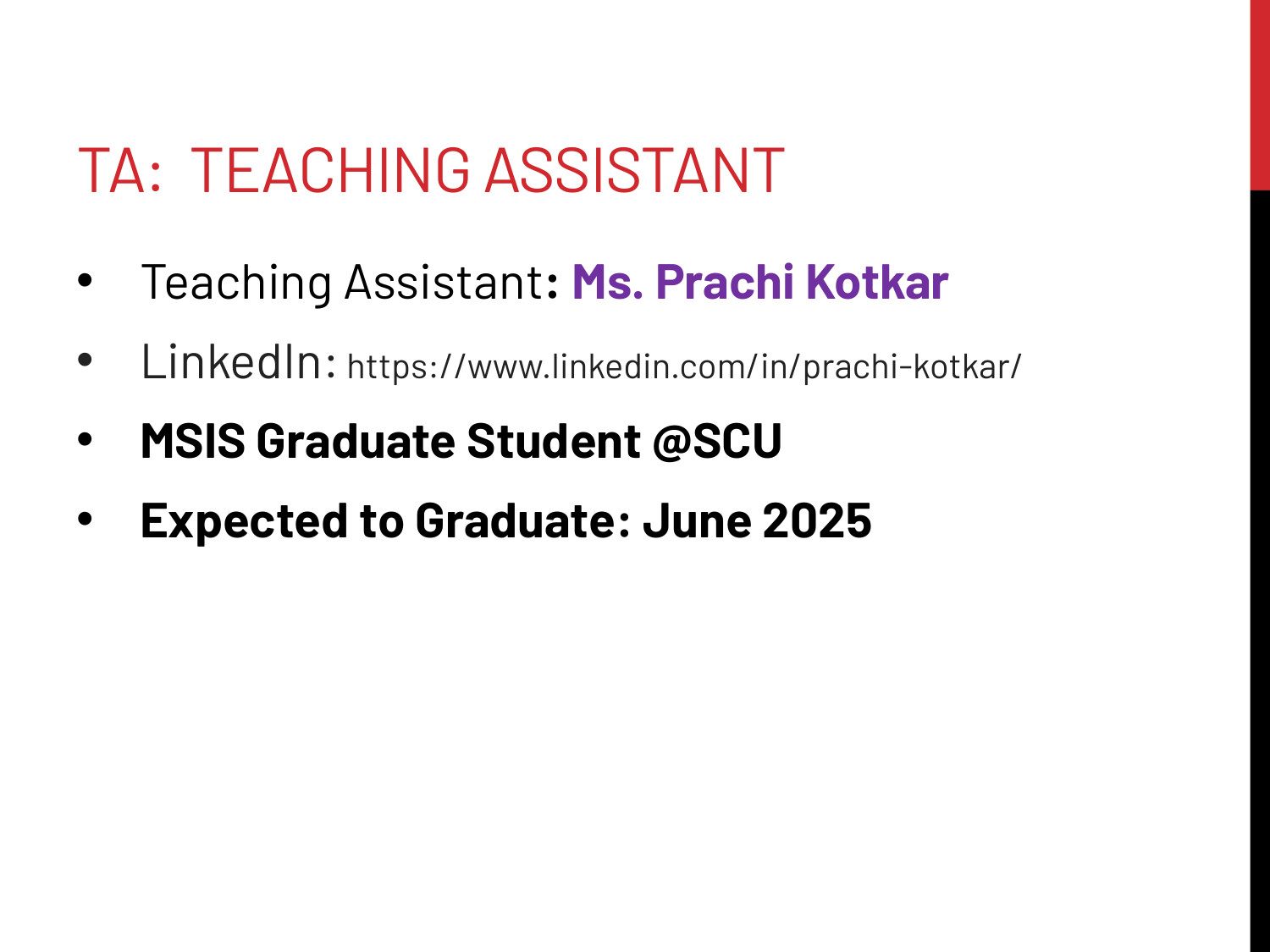

# TA:  Teaching Assistant
Teaching Assistant: Ms. Prachi Kotkar
LinkedIn: https://www.linkedin.com/in/prachi-kotkar/
MSIS Graduate Student @SCU
Expected to Graduate: June 2025